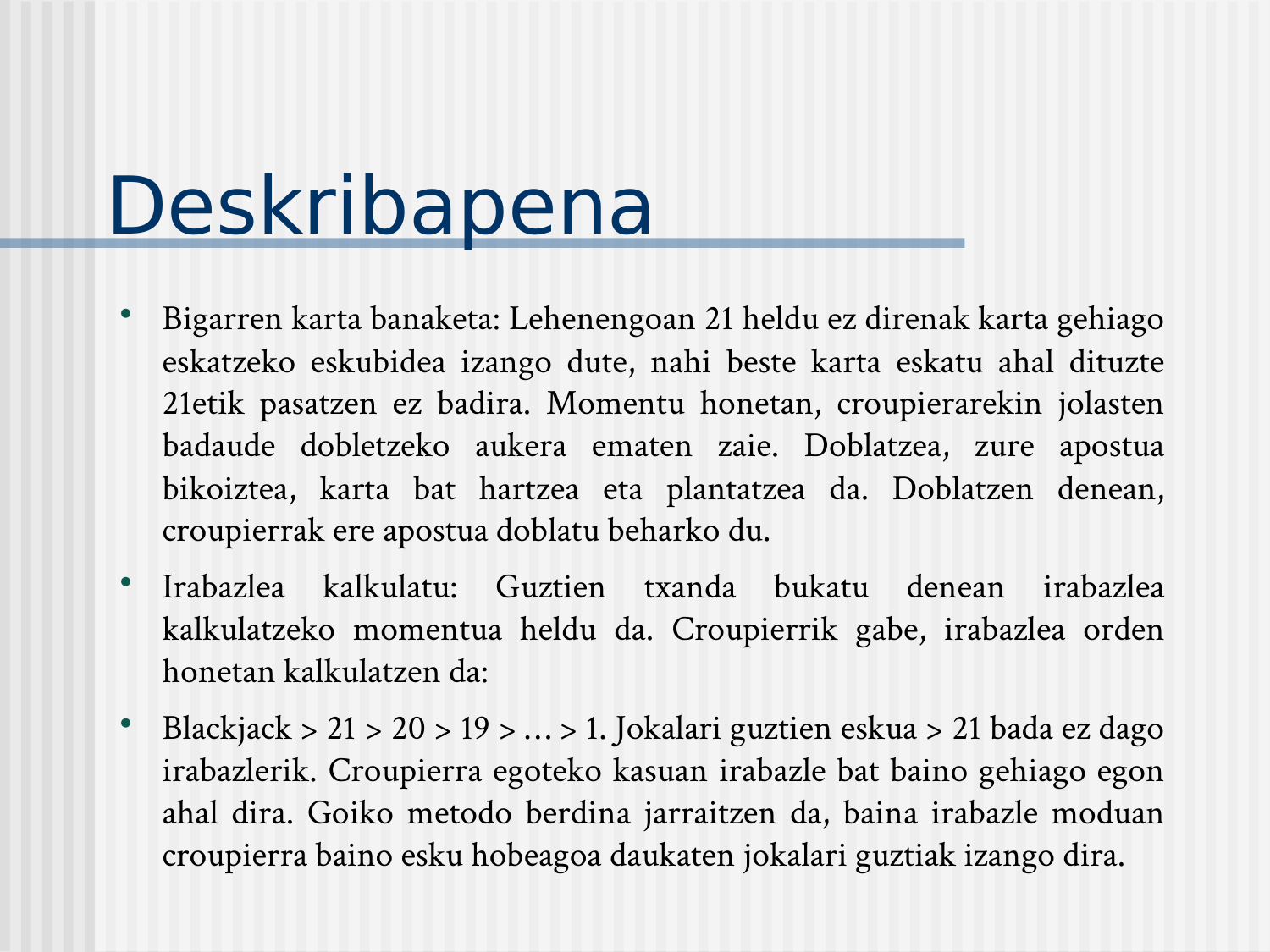

# Deskribapena
Bigarren karta banaketa: Lehenengoan 21 heldu ez direnak karta gehiago eskatzeko eskubidea izango dute, nahi beste karta eskatu ahal dituzte 21etik pasatzen ez badira. Momentu honetan, croupierarekin jolasten badaude dobletzeko aukera ematen zaie. Doblatzea, zure apostua bikoiztea, karta bat hartzea eta plantatzea da. Doblatzen denean, croupierrak ere apostua doblatu beharko du.
Irabazlea kalkulatu: Guztien txanda bukatu denean irabazlea kalkulatzeko momentua heldu da. Croupierrik gabe, irabazlea orden honetan kalkulatzen da:
Blackjack > 21 > 20 > 19 > … > 1. Jokalari guztien eskua > 21 bada ez dago irabazlerik. Croupierra egoteko kasuan irabazle bat baino gehiago egon ahal dira. Goiko metodo berdina jarraitzen da, baina irabazle moduan croupierra baino esku hobeagoa daukaten jokalari guztiak izango dira.